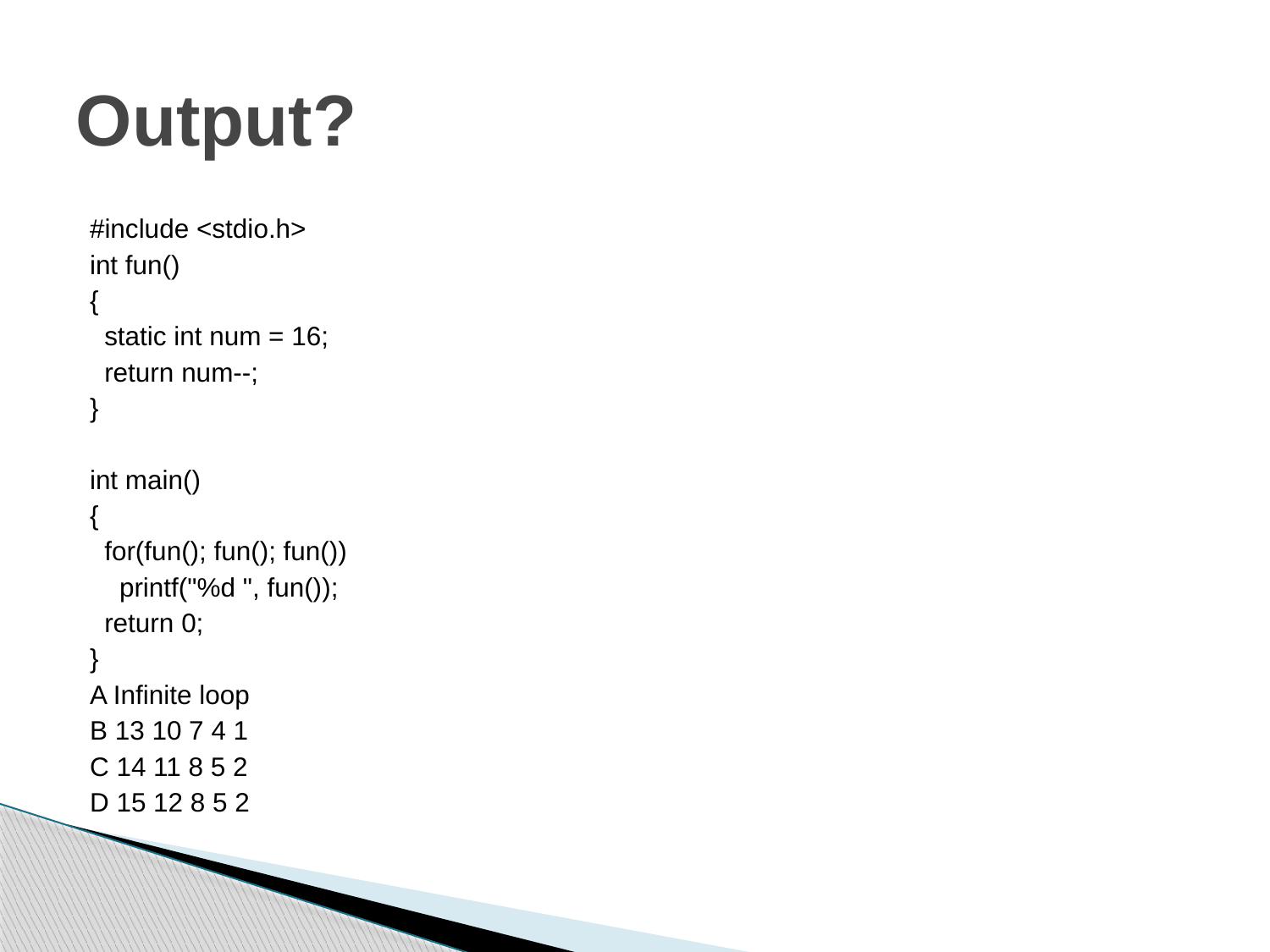

# Output?
#include <stdio.h>
int fun()
{
  static int num = 16;
  return num--;
}

int main()
{
  for(fun(); fun(); fun())
    printf("%d ", fun());
  return 0;
}
A Infinite loop
B 13 10 7 4 1
C 14 11 8 5 2
D 15 12 8 5 2